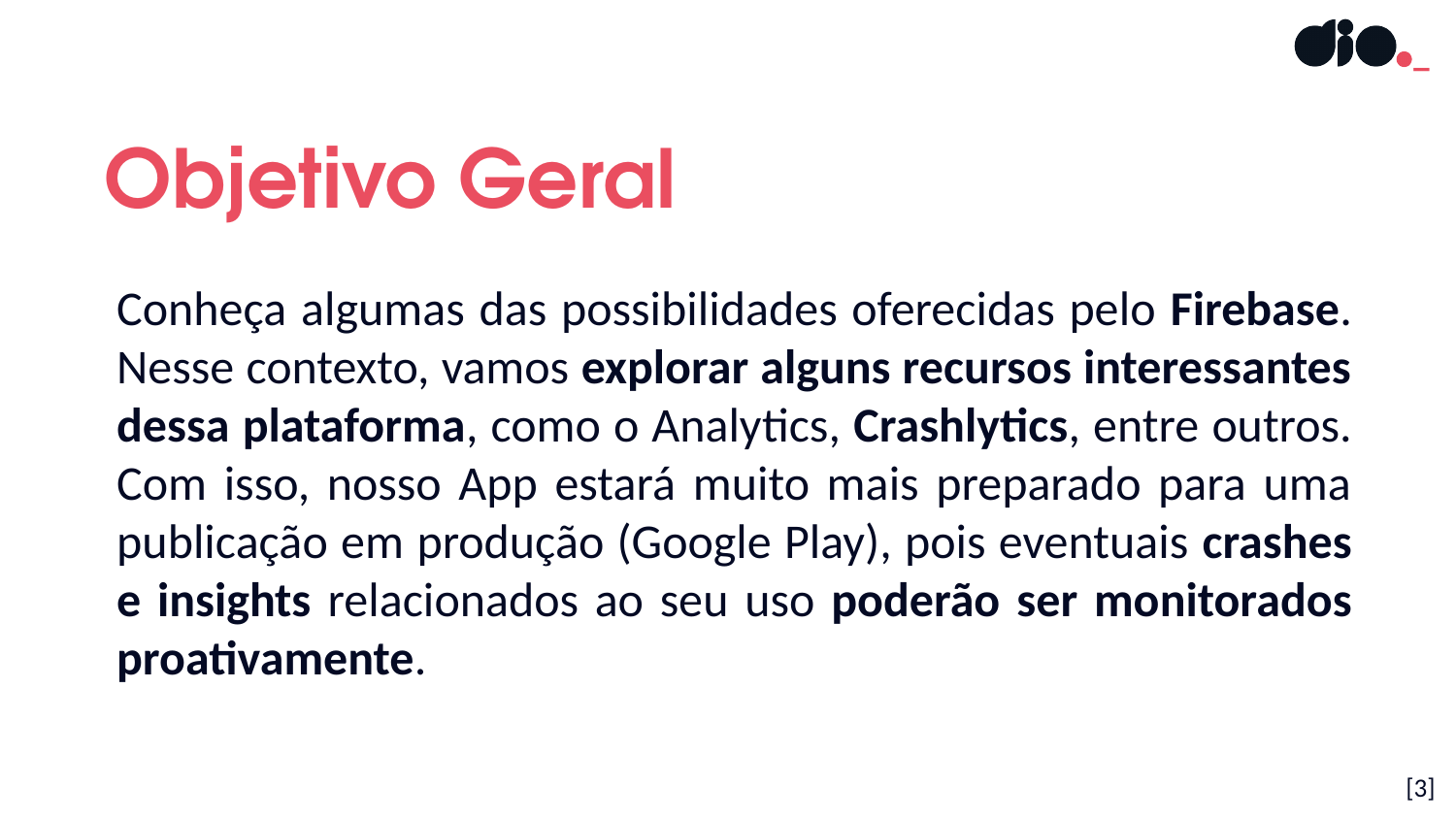

Objetivo Geral
Conheça algumas das possibilidades oferecidas pelo Firebase. Nesse contexto, vamos explorar alguns recursos interessantes dessa plataforma, como o Analytics, Crashlytics, entre outros. Com isso, nosso App estará muito mais preparado para uma publicação em produção (Google Play), pois eventuais crashes e insights relacionados ao seu uso poderão ser monitorados proativamente.
[3]